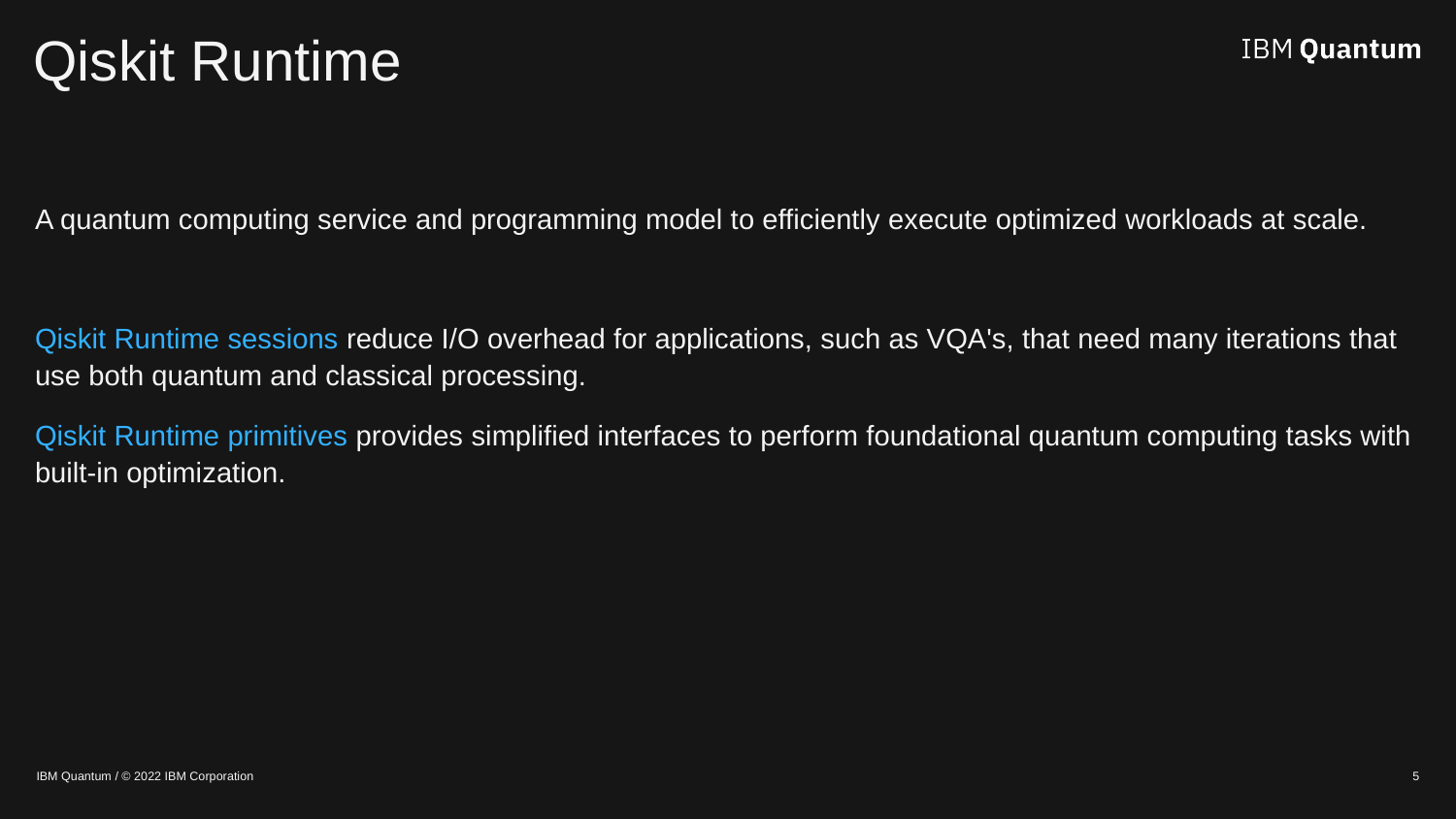

# Qiskit Runtime
A quantum computing service and programming model to efficiently execute optimized workloads at scale.

Qiskit Runtime sessions reduce I/O overhead for applications, such as VQA's, that need many iterations that use both quantum and classical processing.
Qiskit Runtime primitives provides simplified interfaces to perform foundational quantum computing tasks with built-in optimization.
IBM Quantum / © 2022 IBM Corporation
5